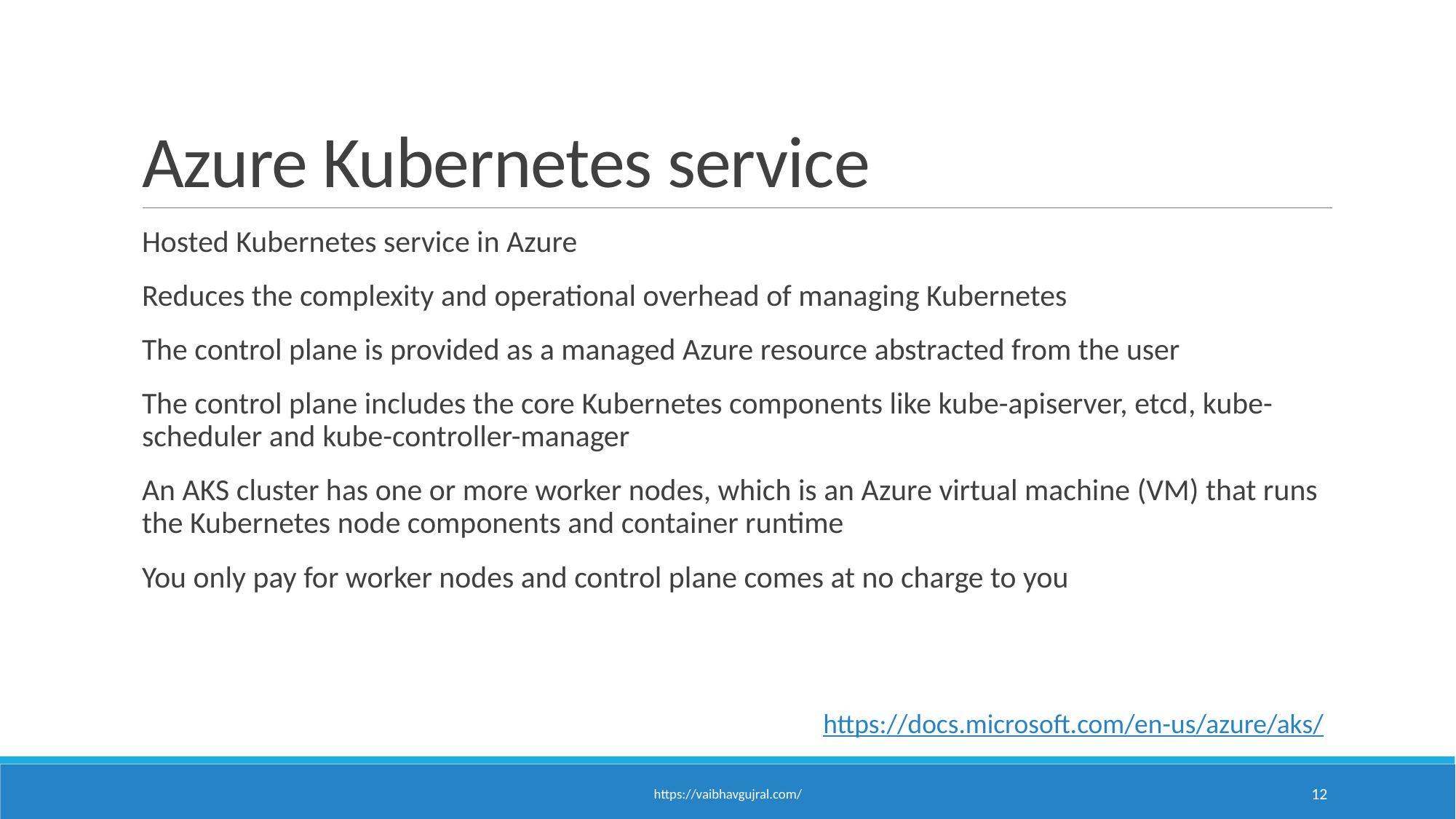

# Azure Kubernetes service
Hosted Kubernetes service in Azure
Reduces the complexity and operational overhead of managing Kubernetes
The control plane is provided as a managed Azure resource abstracted from the user
The control plane includes the core Kubernetes components like kube-apiserver, etcd, kube-scheduler and kube-controller-manager
An AKS cluster has one or more worker nodes, which is an Azure virtual machine (VM) that runs the Kubernetes node components and container runtime
You only pay for worker nodes and control plane comes at no charge to you

https://docs.microsoft.com/en-us/azure/aks/
https://vaibhavgujral.com/
12